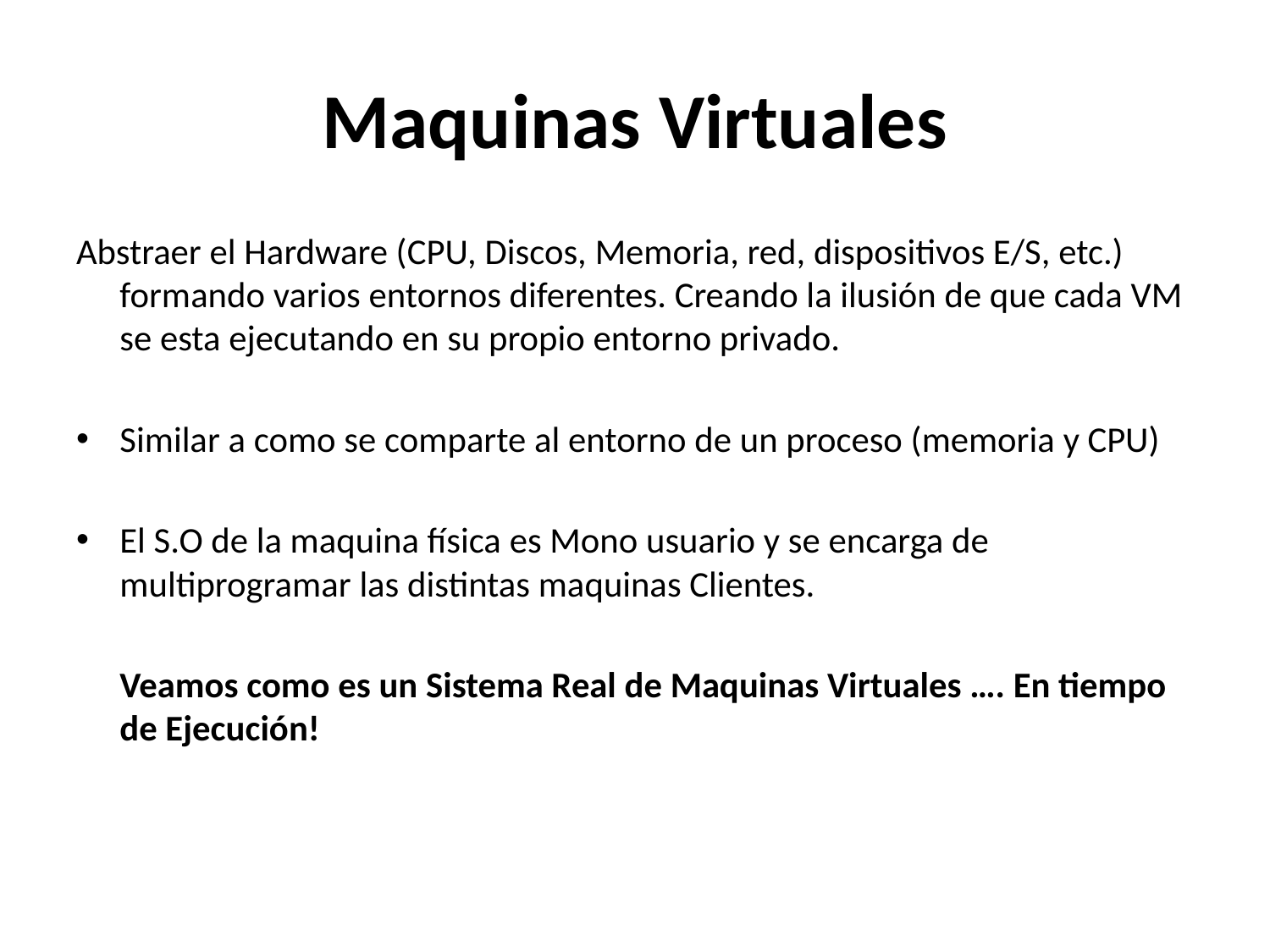

# Maquinas Virtuales
Abstraer el Hardware (CPU, Discos, Memoria, red, dispositivos E/S, etc.) formando varios entornos diferentes. Creando la ilusión de que cada VM se esta ejecutando en su propio entorno privado.

Similar a como se comparte al entorno de un proceso (memoria y CPU)

El S.O de la maquina física es Mono usuario y se encarga de multiprogramar las distintas maquinas Clientes.

	Veamos como es un Sistema Real de Maquinas Virtuales …. En tiempo de Ejecución!